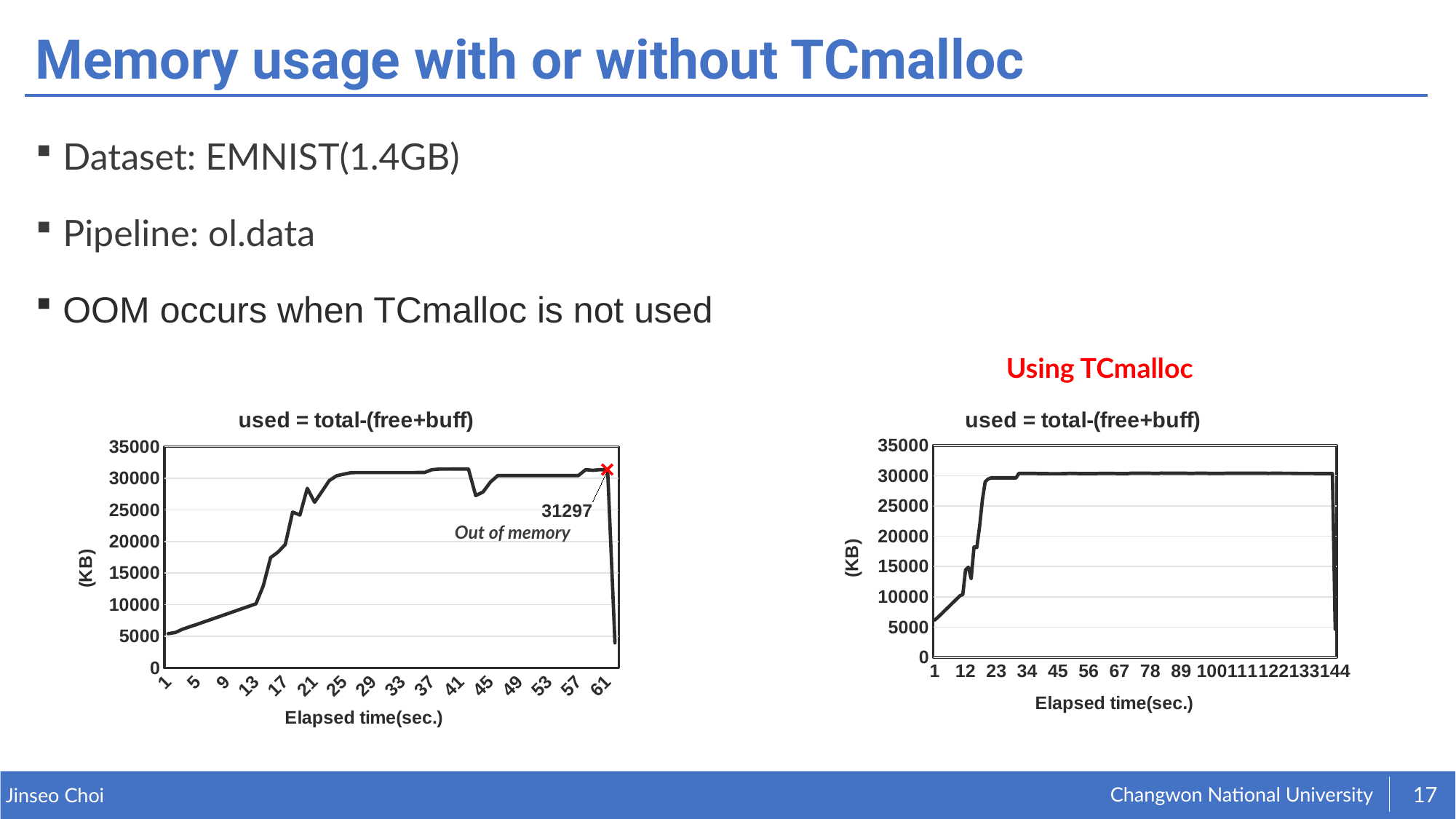

# Memory usage with or without TCmalloc
Dataset: EMNIST(1.4GB)
Pipeline: ol.data
OOM occurs when TCmalloc is not used
Using TCmalloc

### Chart: used = total-(free+buff)

| Category |  |
|---|---|

### Chart: used = total-(free+buff)

| Category |  |
|---|---|
Out of memory
17